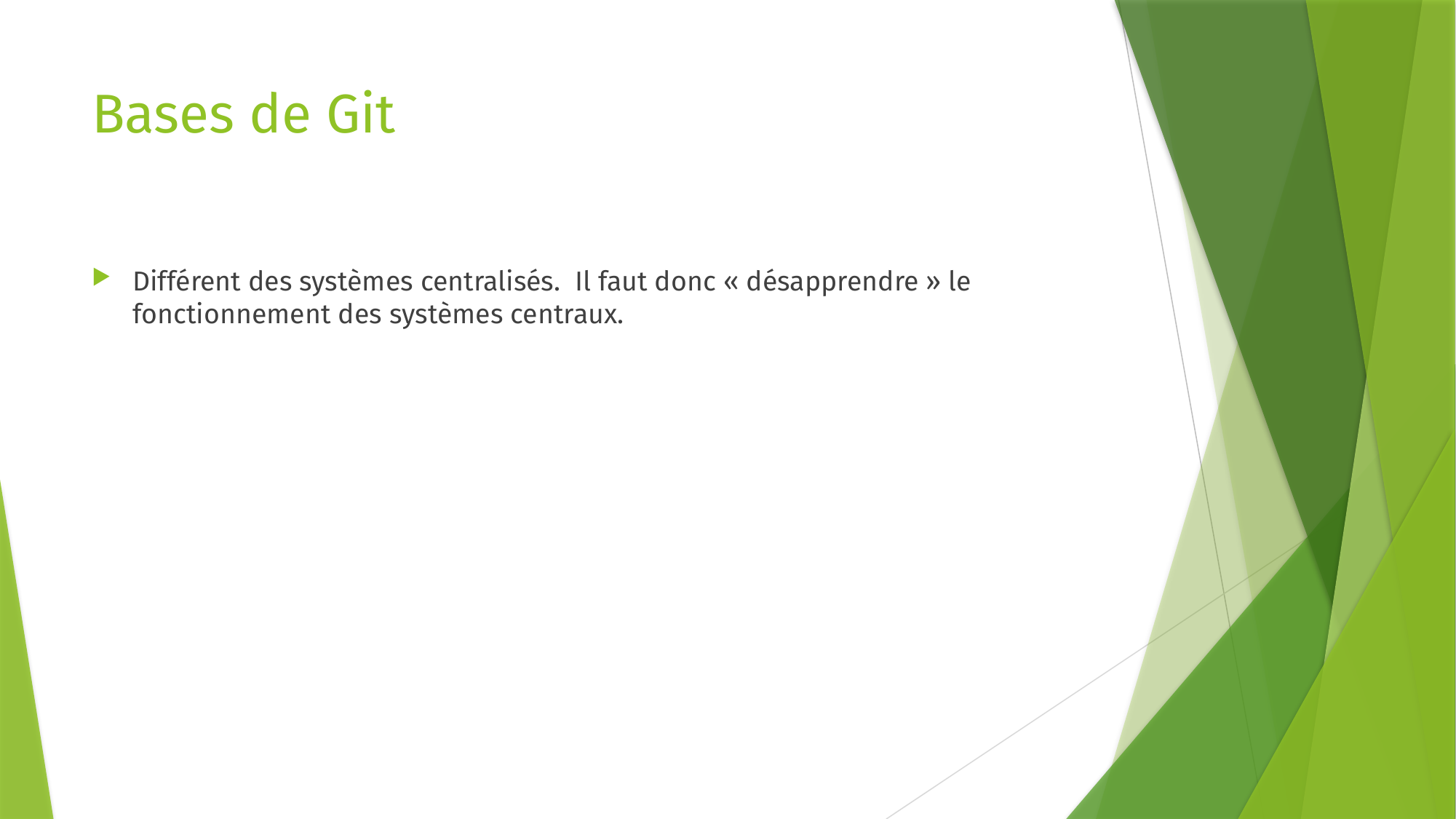

# Bases de Git
Différent des systèmes centralisés.  Il faut donc « désapprendre » le fonctionnement des systèmes centraux.